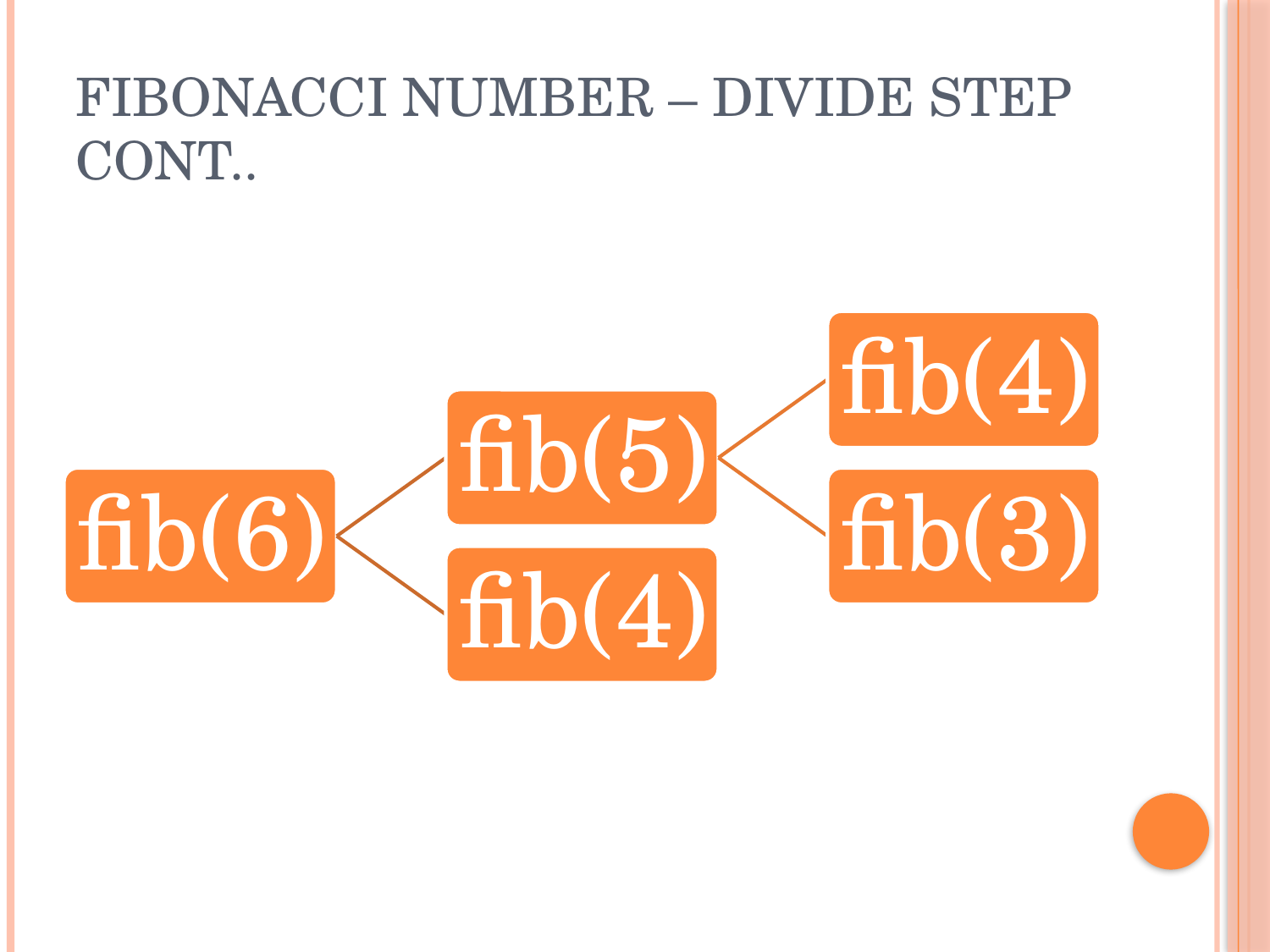

# Fibonacci number – divide step Cont..
fib(6)

fib(5)

fib(4)

fib(3)

fib(4)